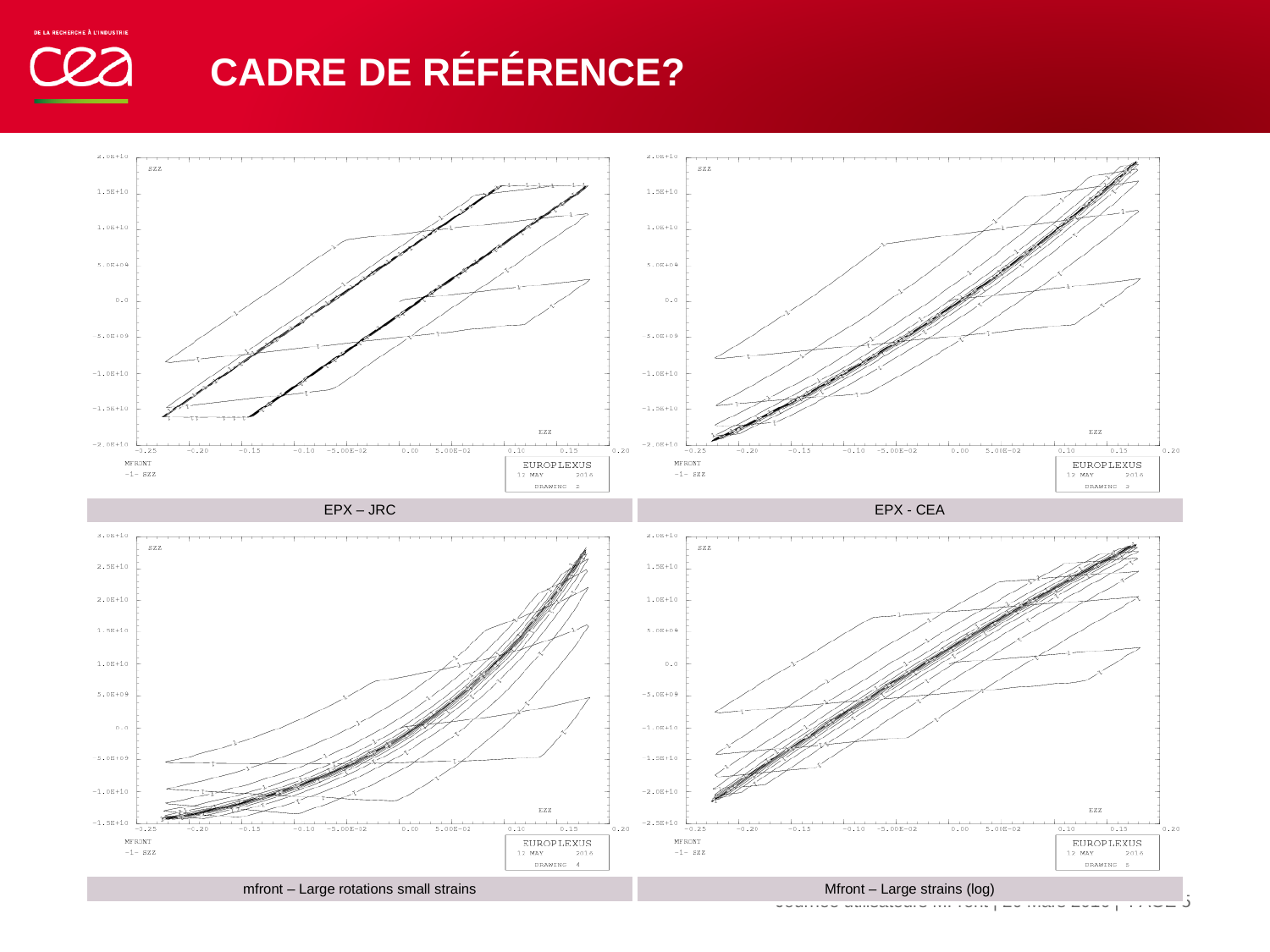

# Cadre de référence?
|  |  |
| --- | --- |
| EPX – JRC | EPX - CEA |
|  |  |
| mfront – Large rotations small strains | Mfront – Large strains (log) |
|  PAGE 5
Journée utilisateurs MFront | 20 Mars 2016